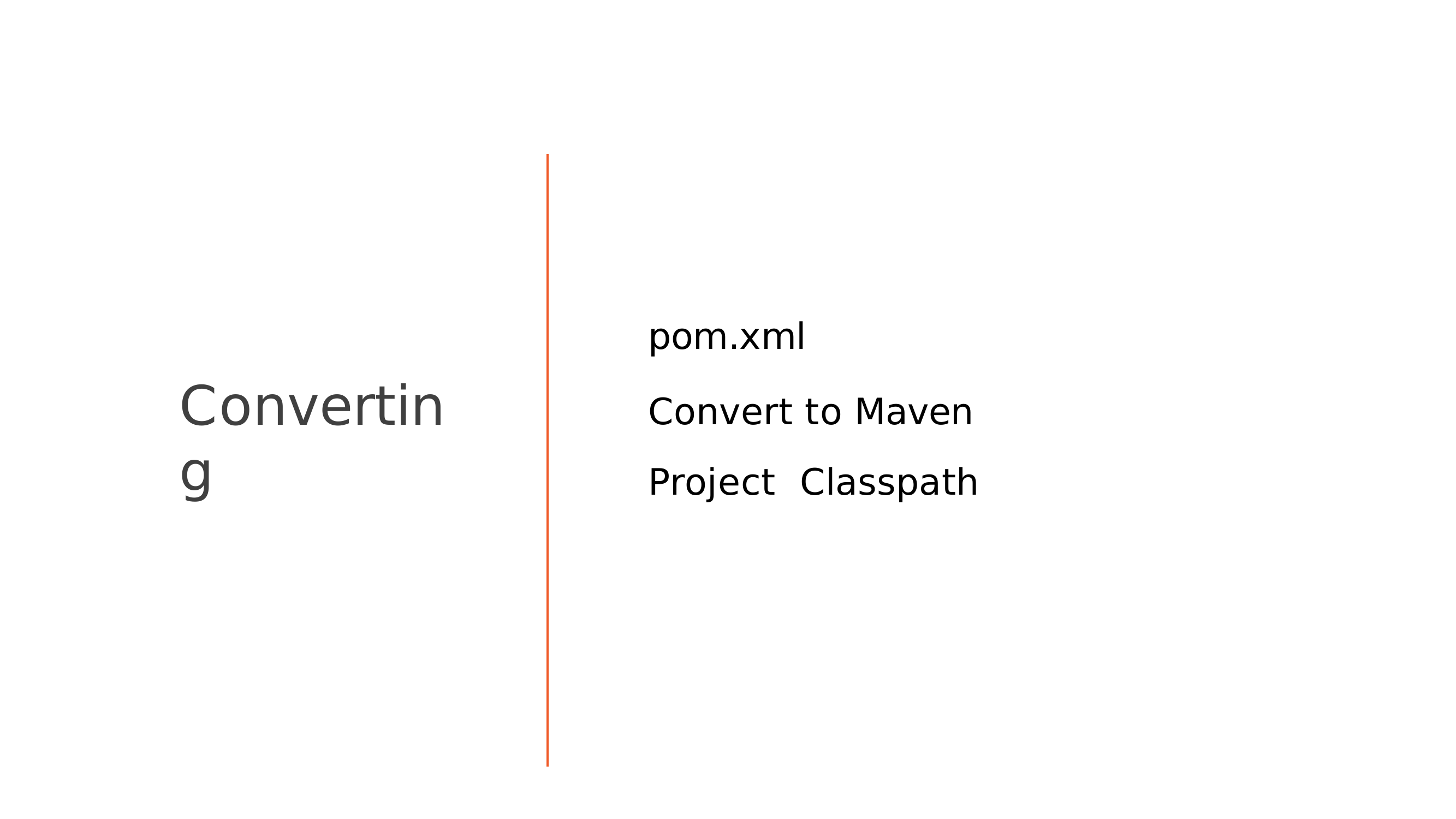

# pom.xml
Convert to Maven Project  Classpath
Converting
5